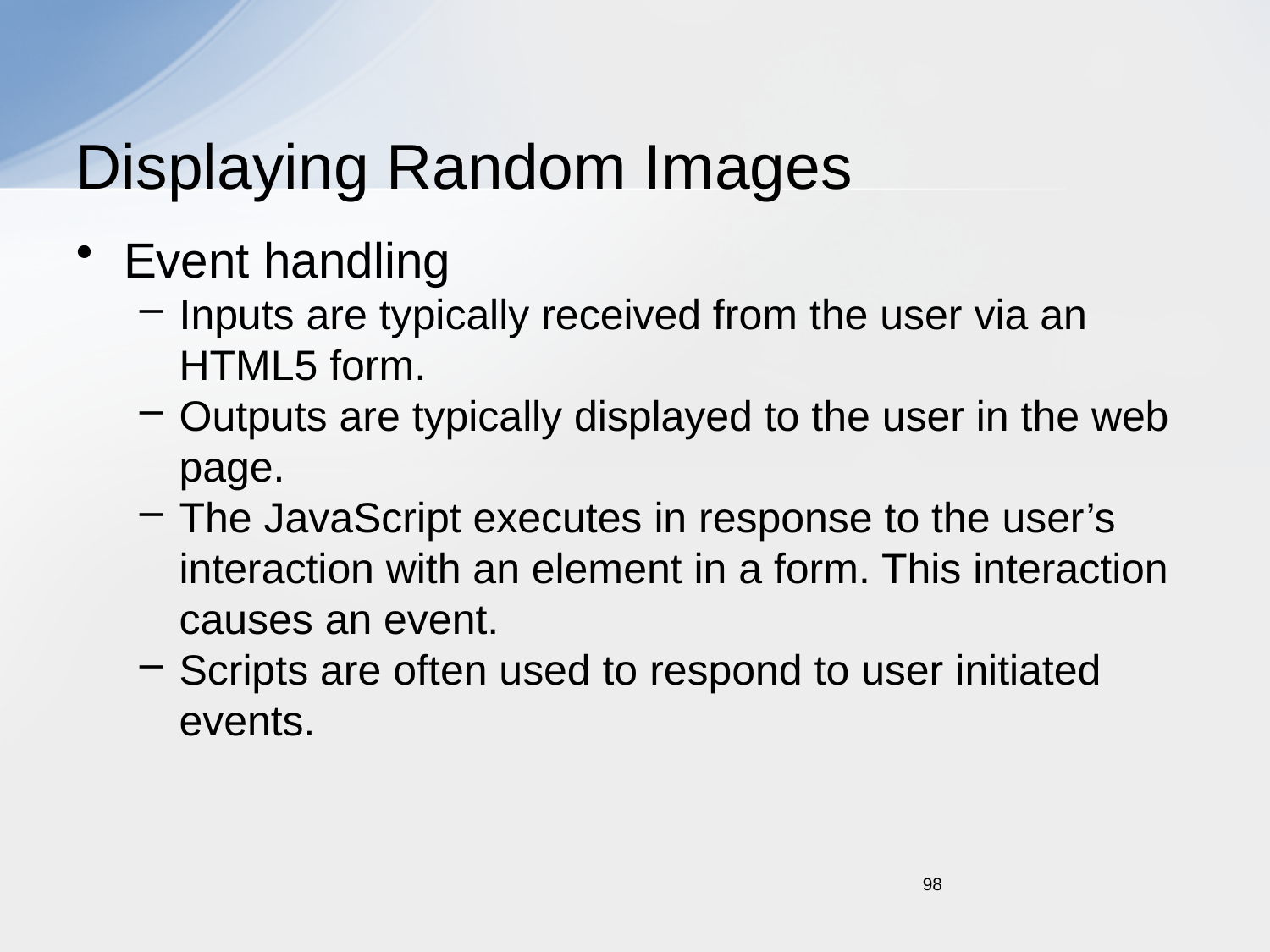

# Displaying Random Images
Event handling
Inputs are typically received from the user via an HTML5 form.
Outputs are typically displayed to the user in the web page.
The JavaScript executes in response to the user’s interaction with an element in a form. This interaction causes an event.
Scripts are often used to respond to user initiated events.

98